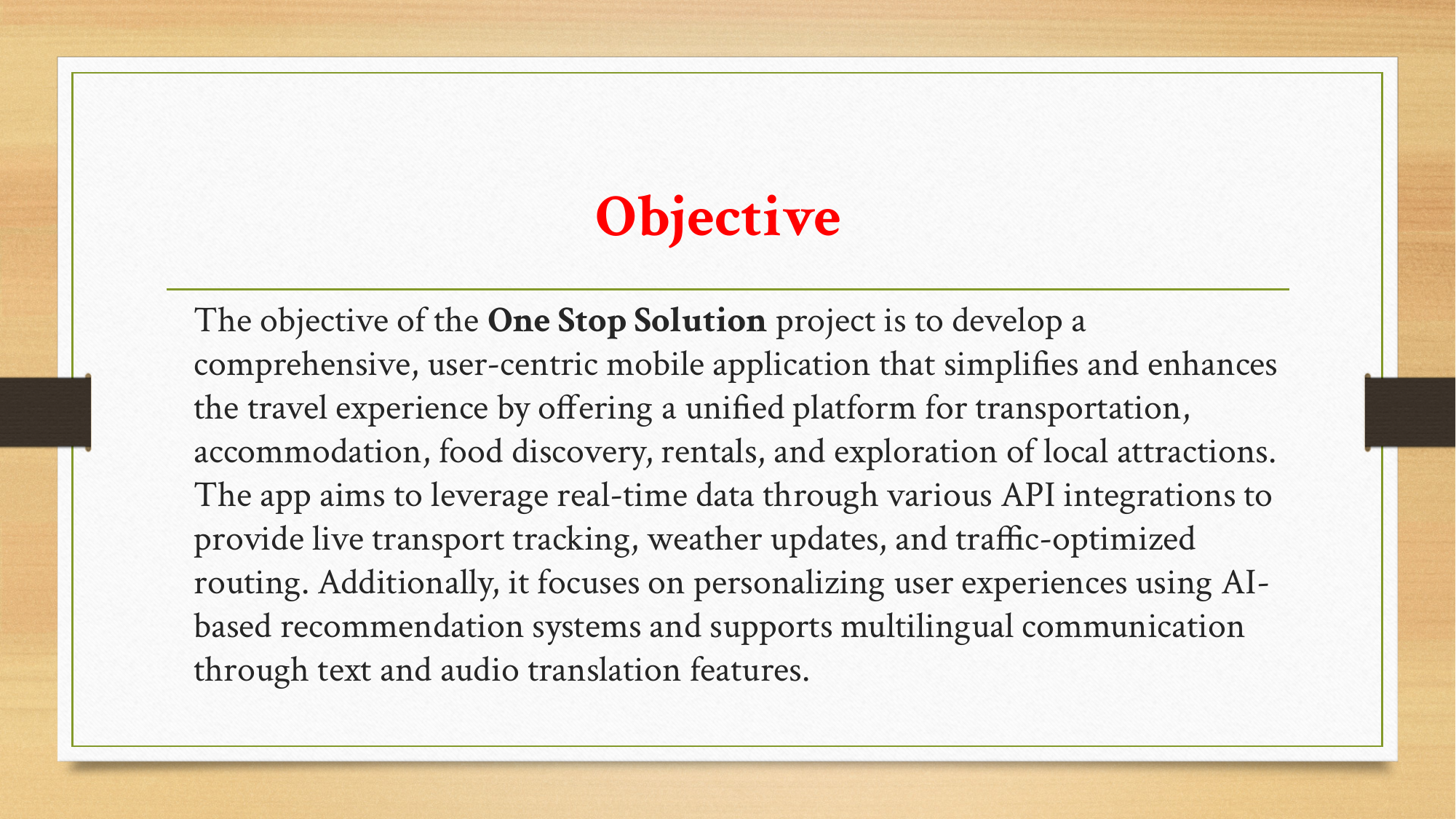

# Objective
The objective of the One Stop Solution project is to develop a comprehensive, user-centric mobile application that simplifies and enhances the travel experience by offering a unified platform for transportation, accommodation, food discovery, rentals, and exploration of local attractions. The app aims to leverage real-time data through various API integrations to provide live transport tracking, weather updates, and traffic-optimized routing. Additionally, it focuses on personalizing user experiences using AI-based recommendation systems and supports multilingual communication through text and audio translation features.